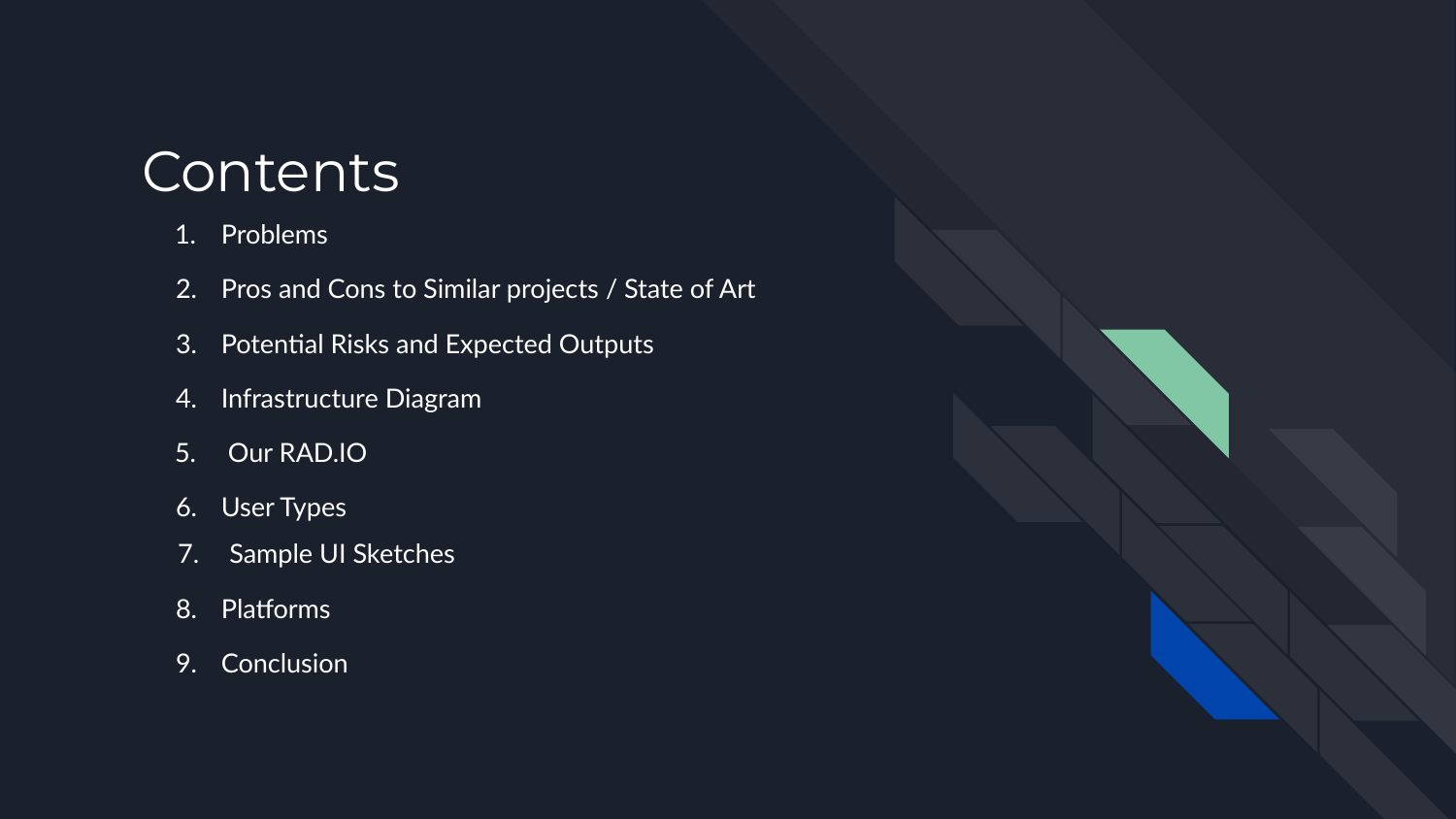

# Contents
Problems
Pros and Cons to Similar projects / State of Art
Potential Risks and Expected Outputs
Infrastructure Diagram
 Our RAD.IO
User Types
Sample UI Sketches
Platforms
Conclusion